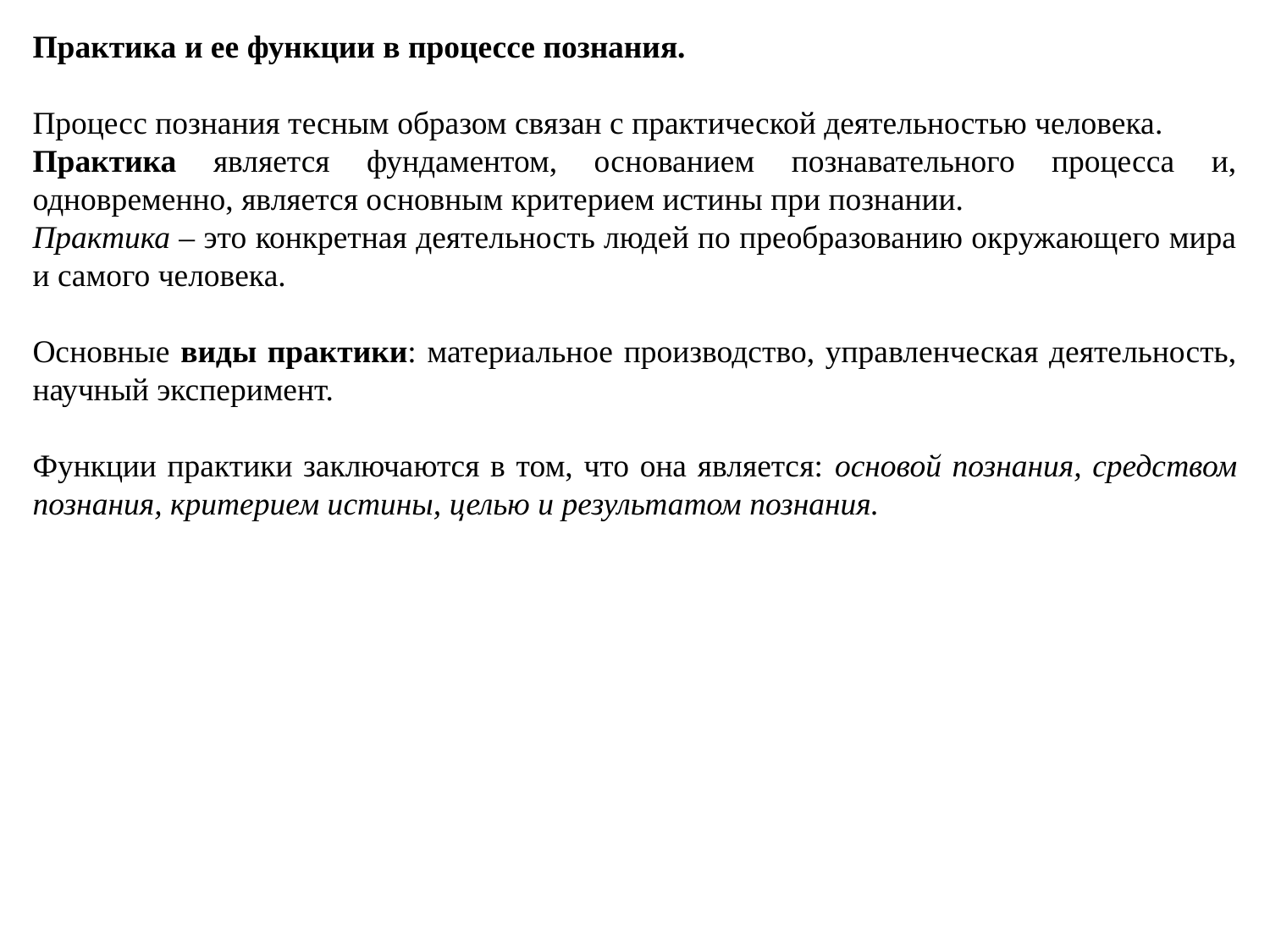

Практика и ее функции в процессе познания.

Процесс познания тесным образом связан с практической деятельностью человека.
Практика является фундаментом, основанием познавательного процесса и, одновременно, является основным критерием истины при познании.
Практика – это конкретная деятельность людей по преобразованию окружающего мира и самого человека.

Основные виды практики: материальное производство, управленческая деятельность, научный эксперимент.

Функции практики заключаются в том, что она является: основой познания, средством познания, критерием истины, целью и результатом познания.